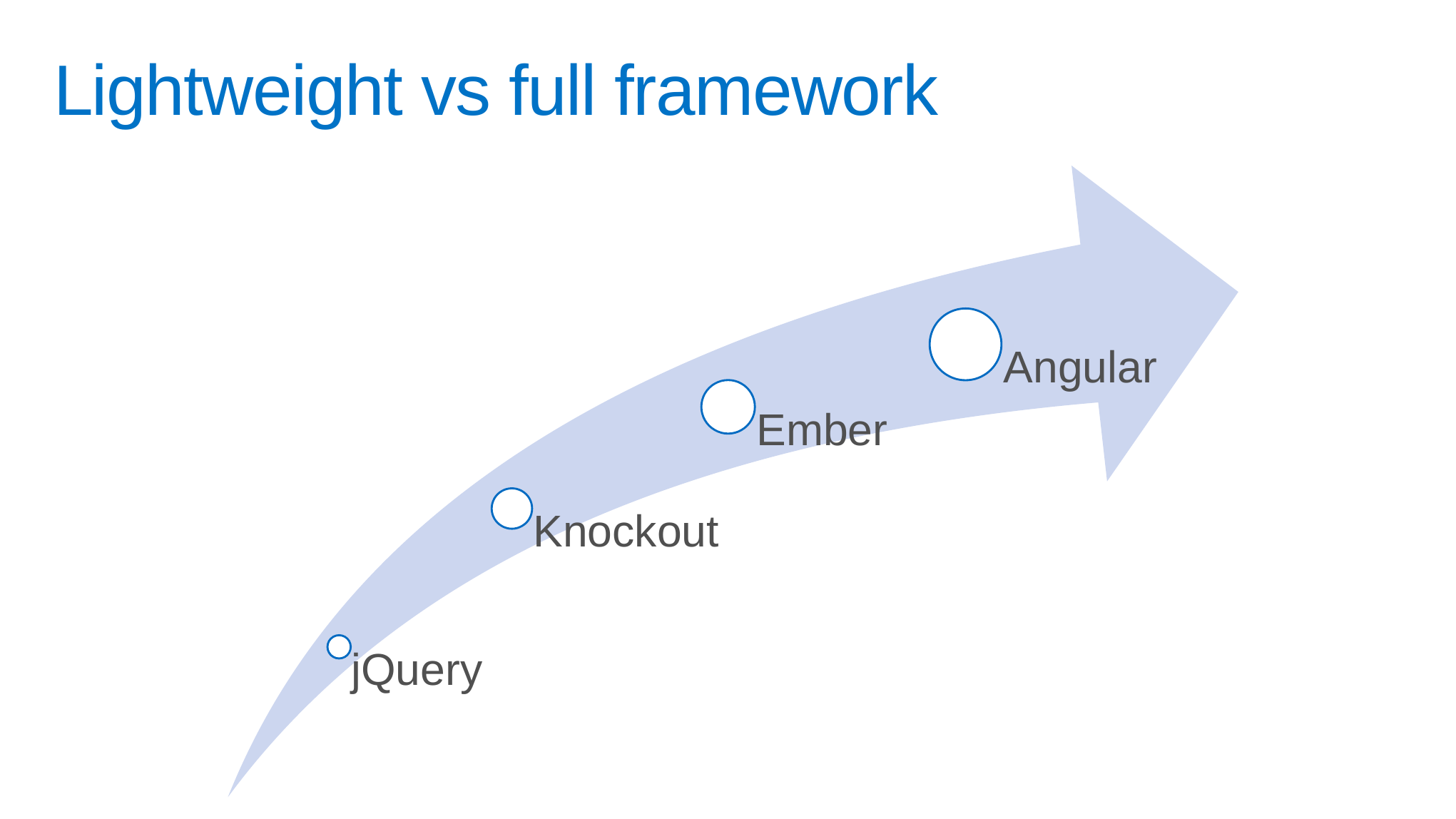

# Lightweight vs full framework
jQuery
Knockout
Ember
Angular